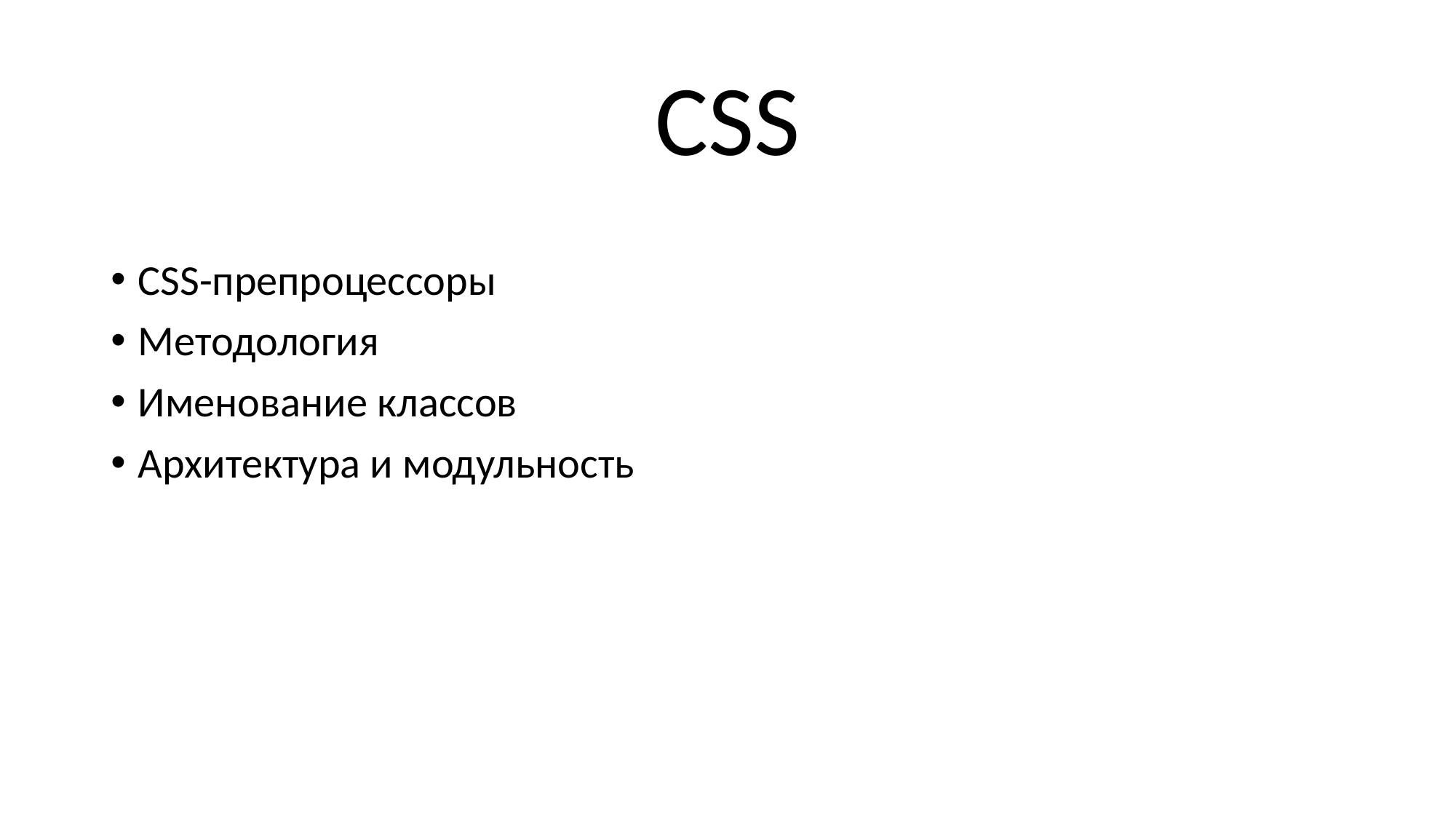

# CSS
CSS-препроцессоры
Методология
Именование классов
Архитектура и модульность